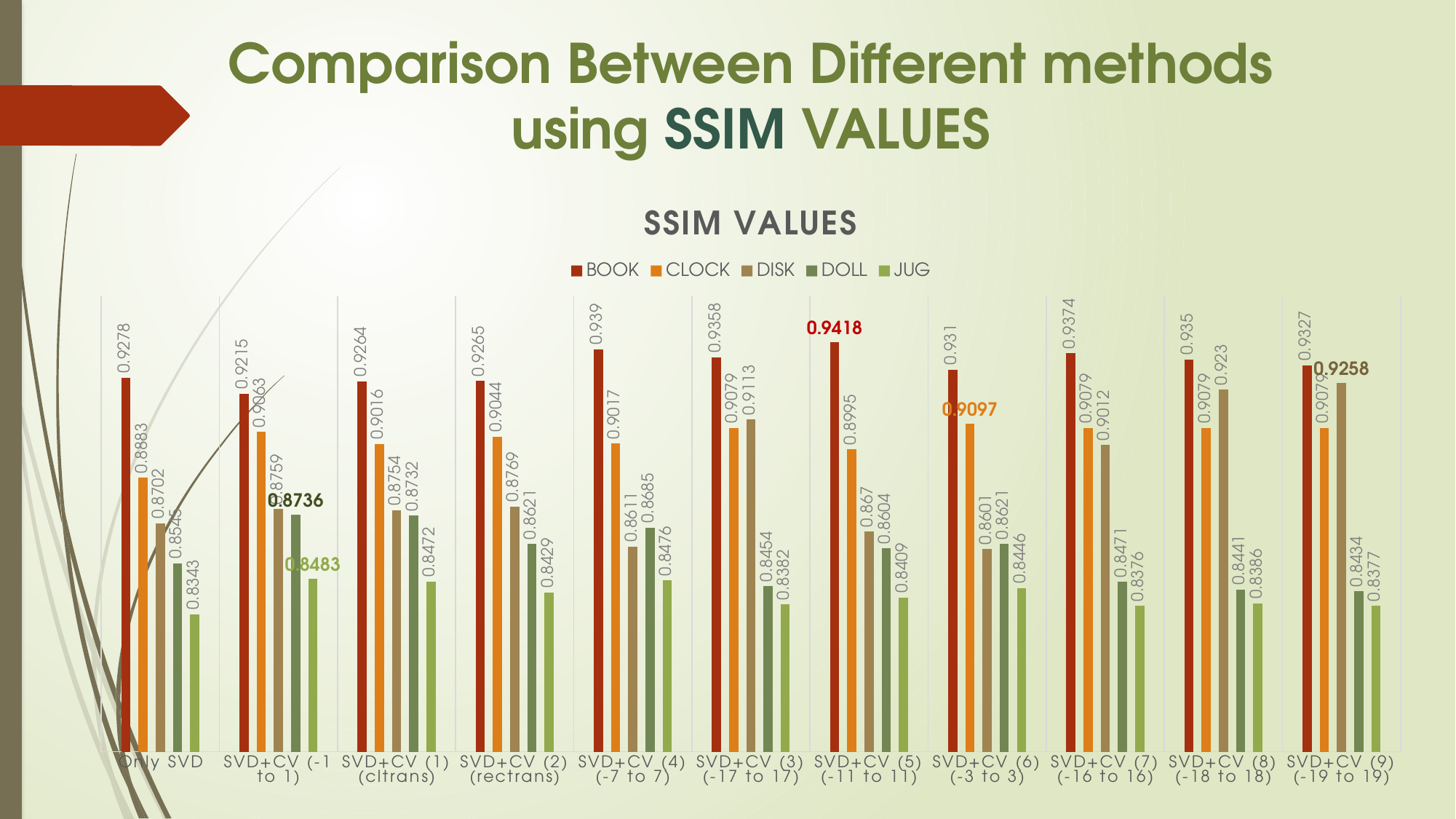

# Comparison Between Different methods using SSIM VALUES

### Chart: SSIM VALUES

| Category | BOOK | CLOCK | DISK | DOLL | JUG |
|---|---|---|---|---|---|
| Only SVD | 0.9278 | 0.8883 | 0.8702 | 0.8545 | 0.8343 |
| SVD+CV (-1 to 1) | 0.9215 | 0.9063 | 0.8759 | 0.8736 | 0.8483 |
| SVD+CV (1) (cltrans) | 0.9264 | 0.9016 | 0.8754 | 0.8732 | 0.8472 |
| SVD+CV (2) (rectrans) | 0.9265 | 0.9044 | 0.8769 | 0.8621 | 0.8429 |
| SVD+CV (4) (-7 to 7) | 0.939 | 0.9017 | 0.8611 | 0.8685 | 0.8476 |
| SVD+CV (3) (-17 to 17) | 0.9358 | 0.9079 | 0.9113 | 0.8454 | 0.8382 |
| SVD+CV (5) (-11 to 11) | 0.9418 | 0.8995 | 0.867 | 0.8604 | 0.8409 |
| SVD+CV (6) (-3 to 3) | 0.931 | 0.9097 | 0.8601 | 0.8621 | 0.8446 |
| SVD+CV (7) (-16 to 16) | 0.9374 | 0.9079 | 0.9012 | 0.8471 | 0.8376 |
| SVD+CV (8) (-18 to 18) | 0.935 | 0.9079 | 0.923 | 0.8441 | 0.8386 |
| SVD+CV (9) (-19 to 19) | 0.9327 | 0.9079 | 0.9258 | 0.8434 | 0.8377 |